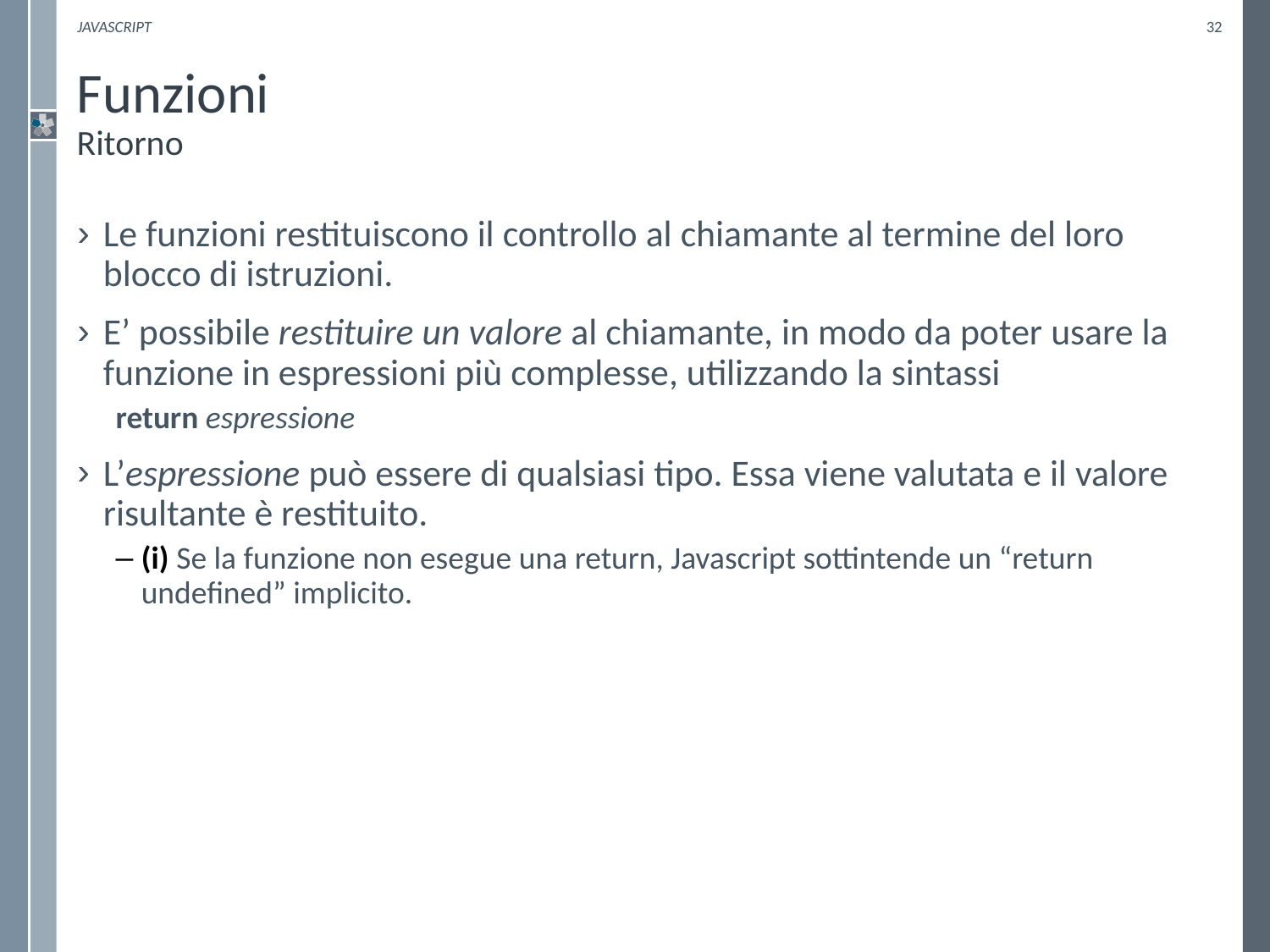

Javascript
32
# Funzioni Ritorno
Le funzioni restituiscono il controllo al chiamante al termine del loro blocco di istruzioni.
E’ possibile restituire un valore al chiamante, in modo da poter usare la funzione in espressioni più complesse, utilizzando la sintassi
return espressione
L’espressione può essere di qualsiasi tipo. Essa viene valutata e il valore risultante è restituito.
(i) Se la funzione non esegue una return, Javascript sottintende un “return undefined” implicito.